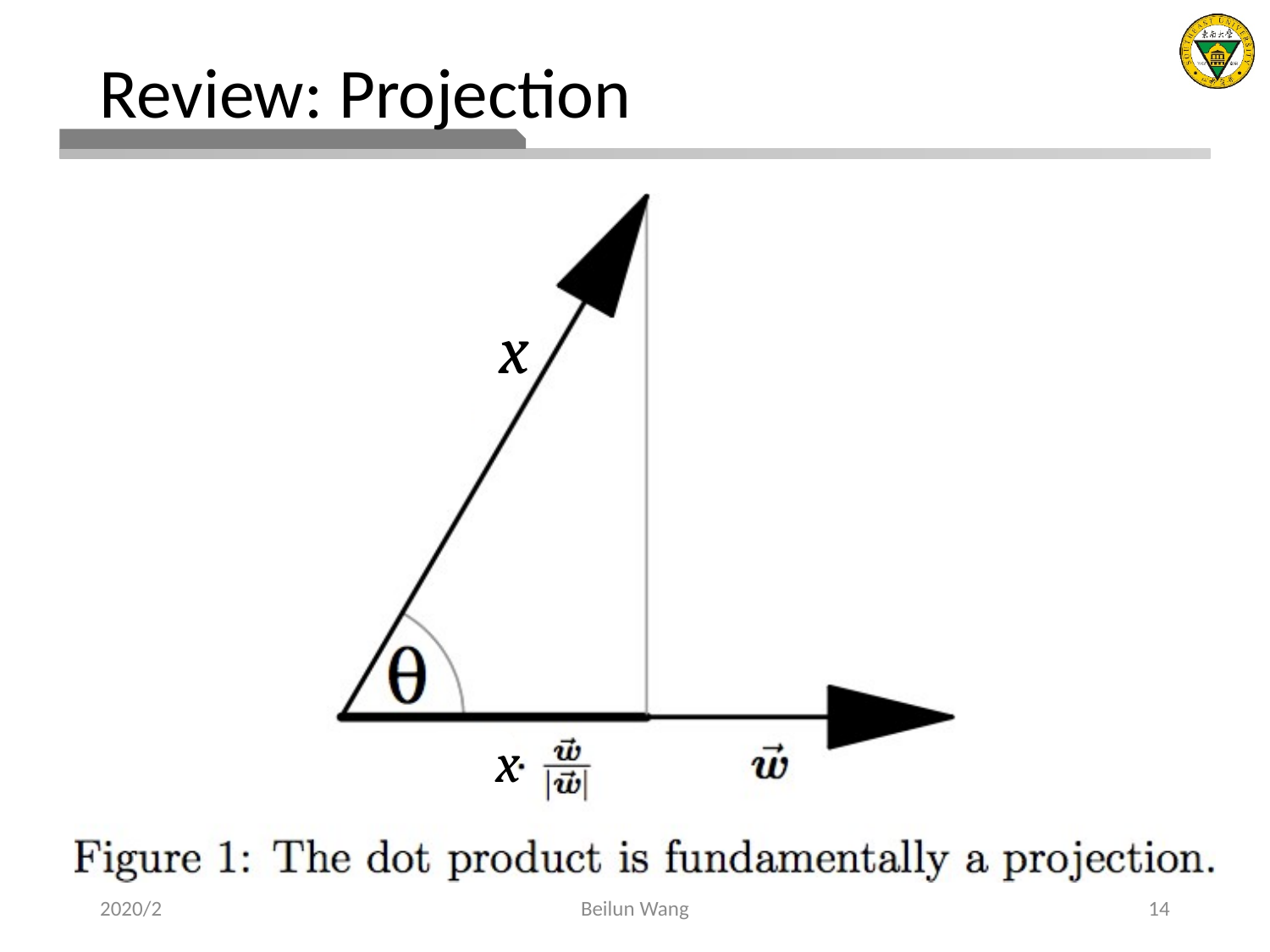

# Review: Projection

x

x

2020/2
Beilun Wang
14